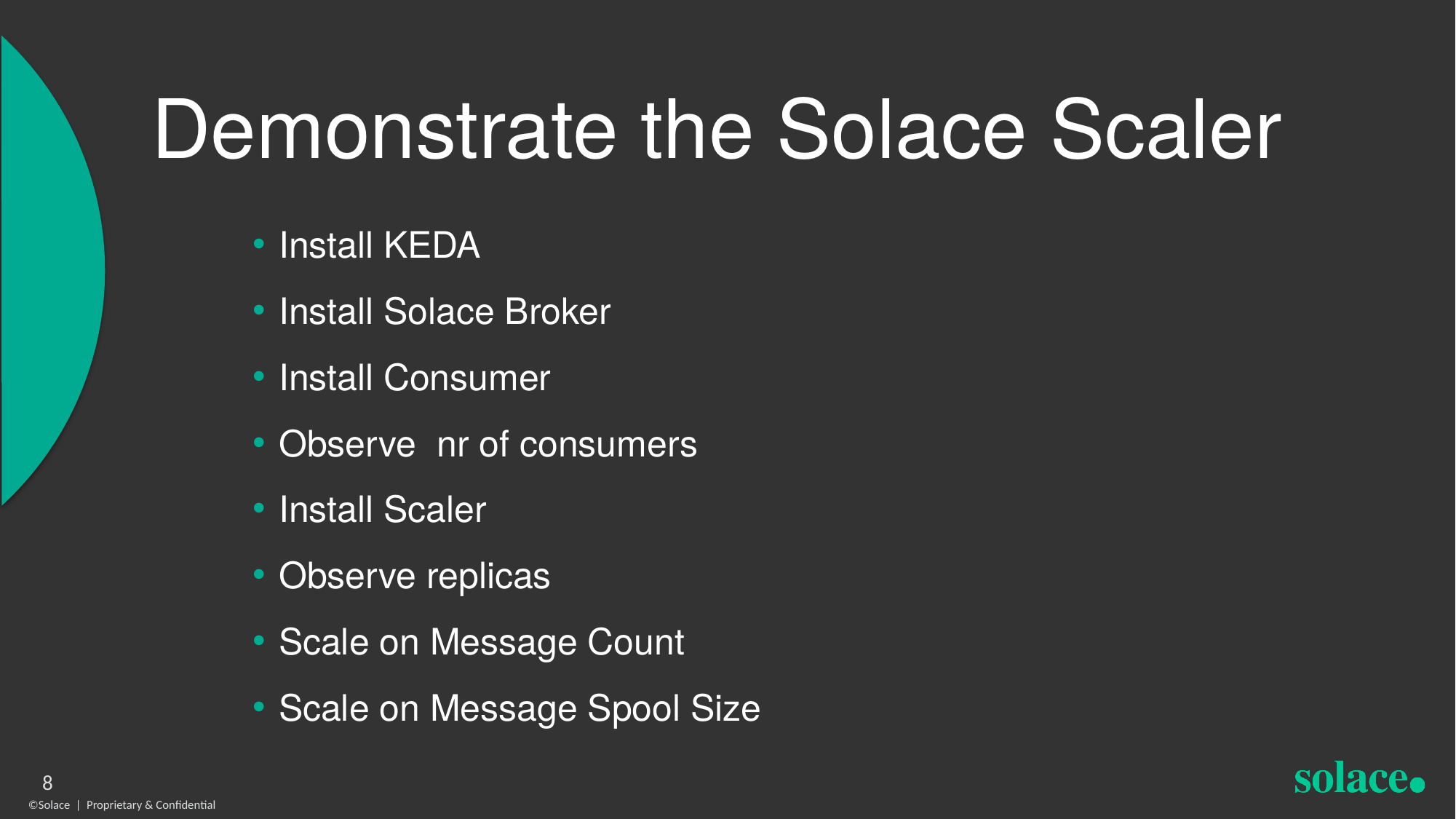

# Demonstrate the Solace Scaler
Install KEDA
Install Solace Broker
Install Consumer
Observe  nr of consumers
Install Scaler
Observe replicas
Scale on Message Count
Scale on Message Spool Size
8
©Solace  |  Proprietary & Confidential